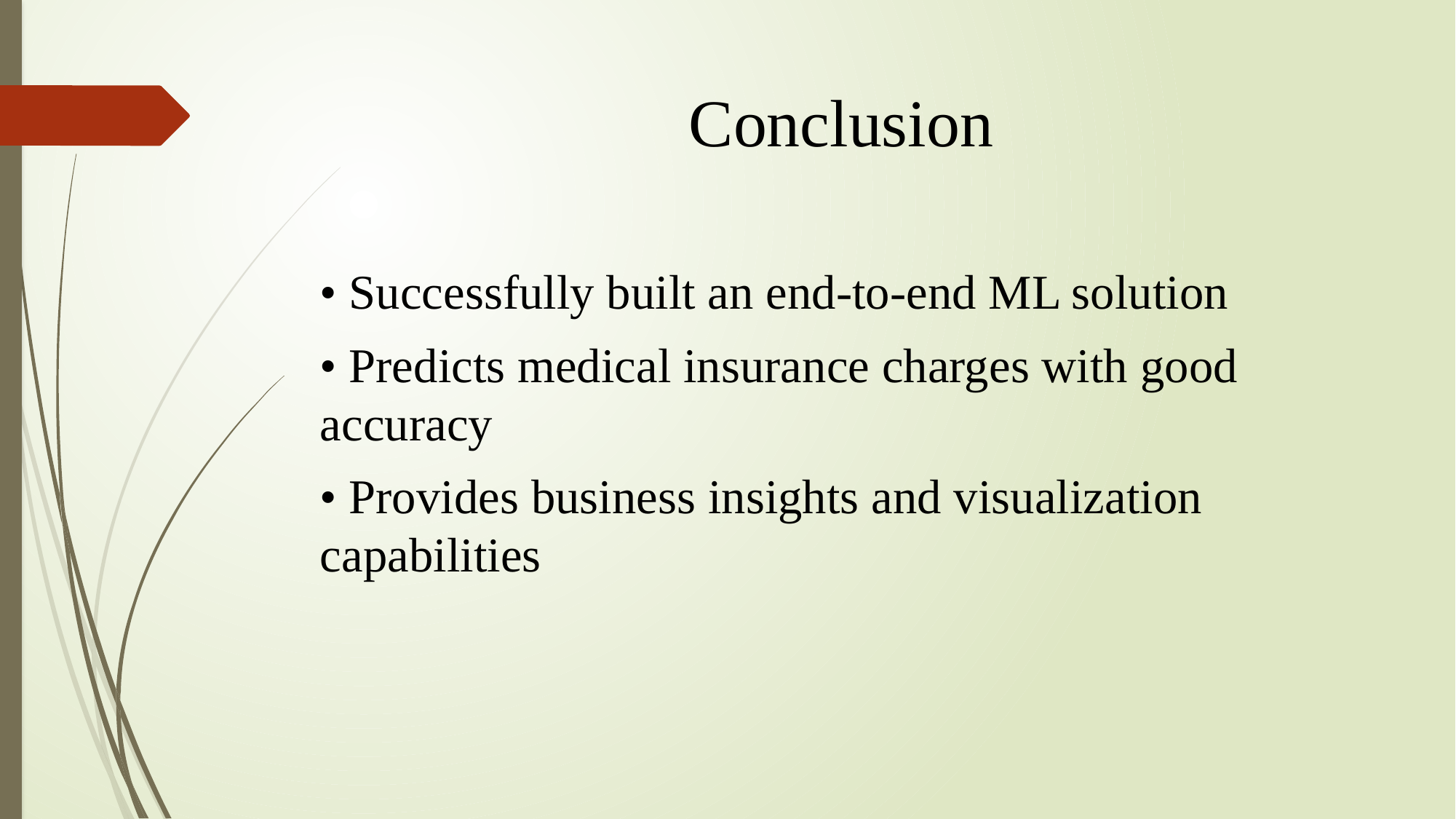

# Conclusion
• Successfully built an end-to-end ML solution
• Predicts medical insurance charges with good accuracy
• Provides business insights and visualization capabilities